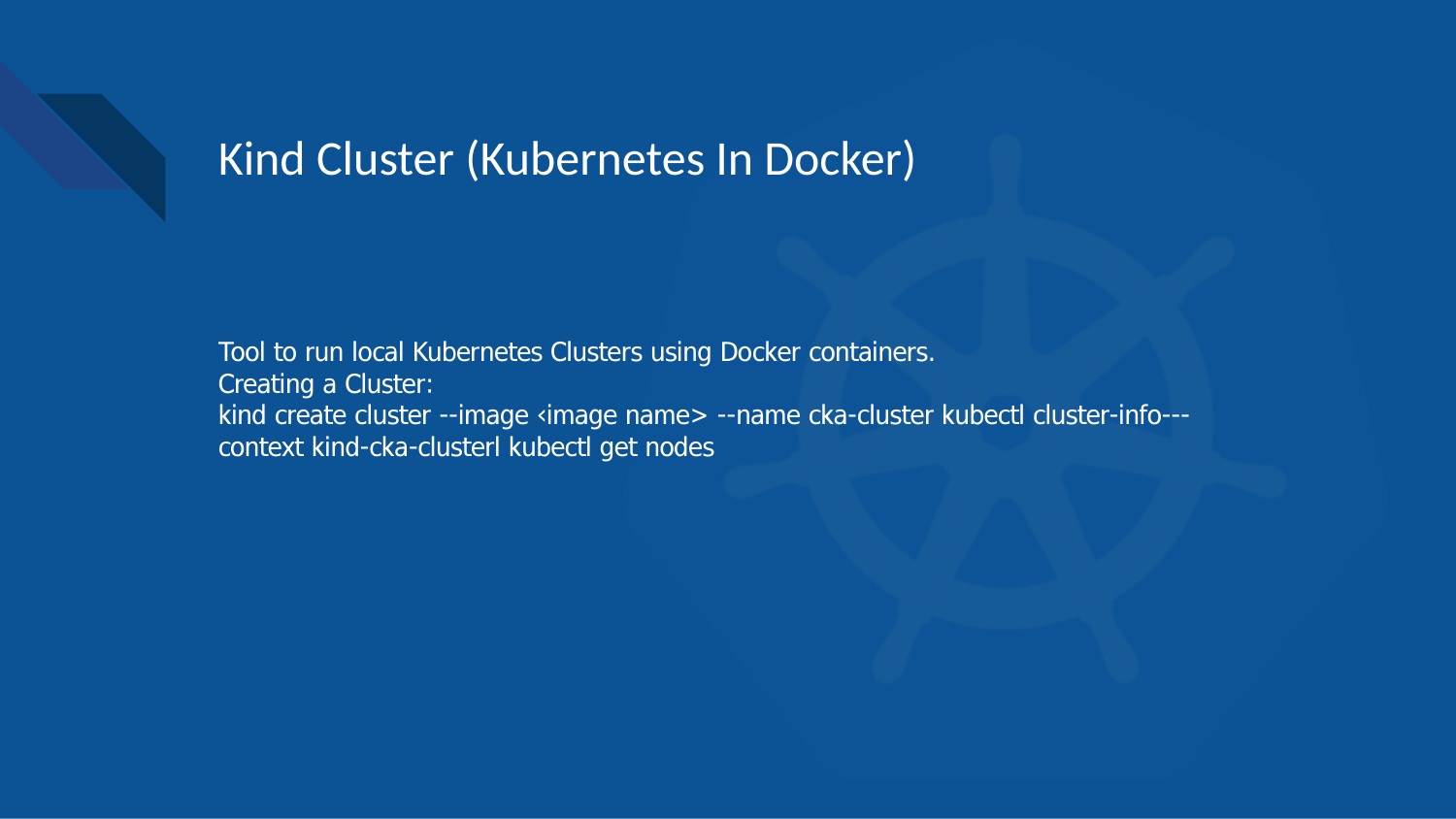

# Kind Cluster (Kubernetes In Docker)
Tool to run local Kubernetes Clusters using Docker containers.
Creating a Cluster:
kind create cluster --image ‹image name> --name cka-cluster kubectl cluster-info---context kind-cka-clusterl kubectl get nodes